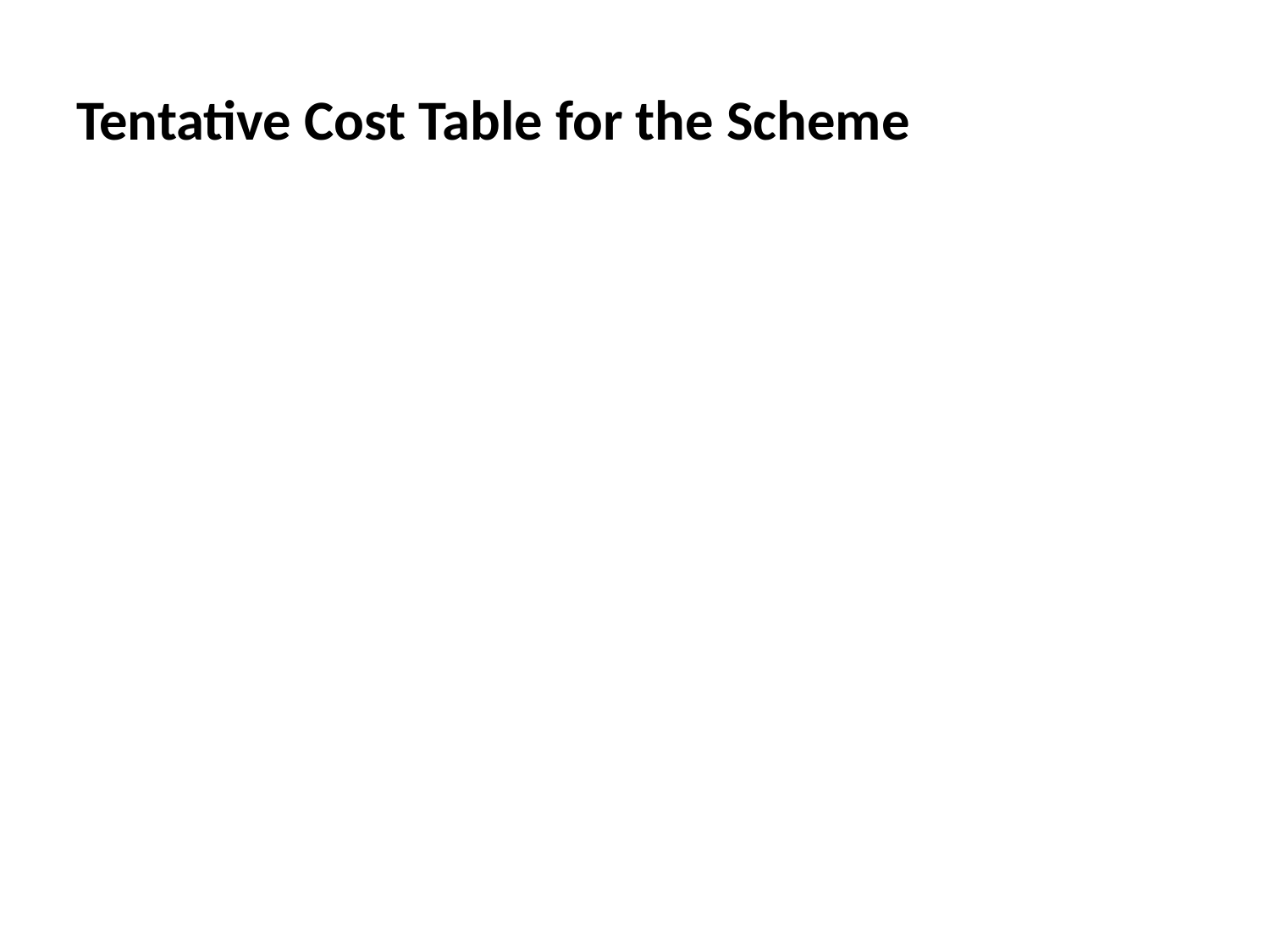

# Tentative Cost Table for the Scheme